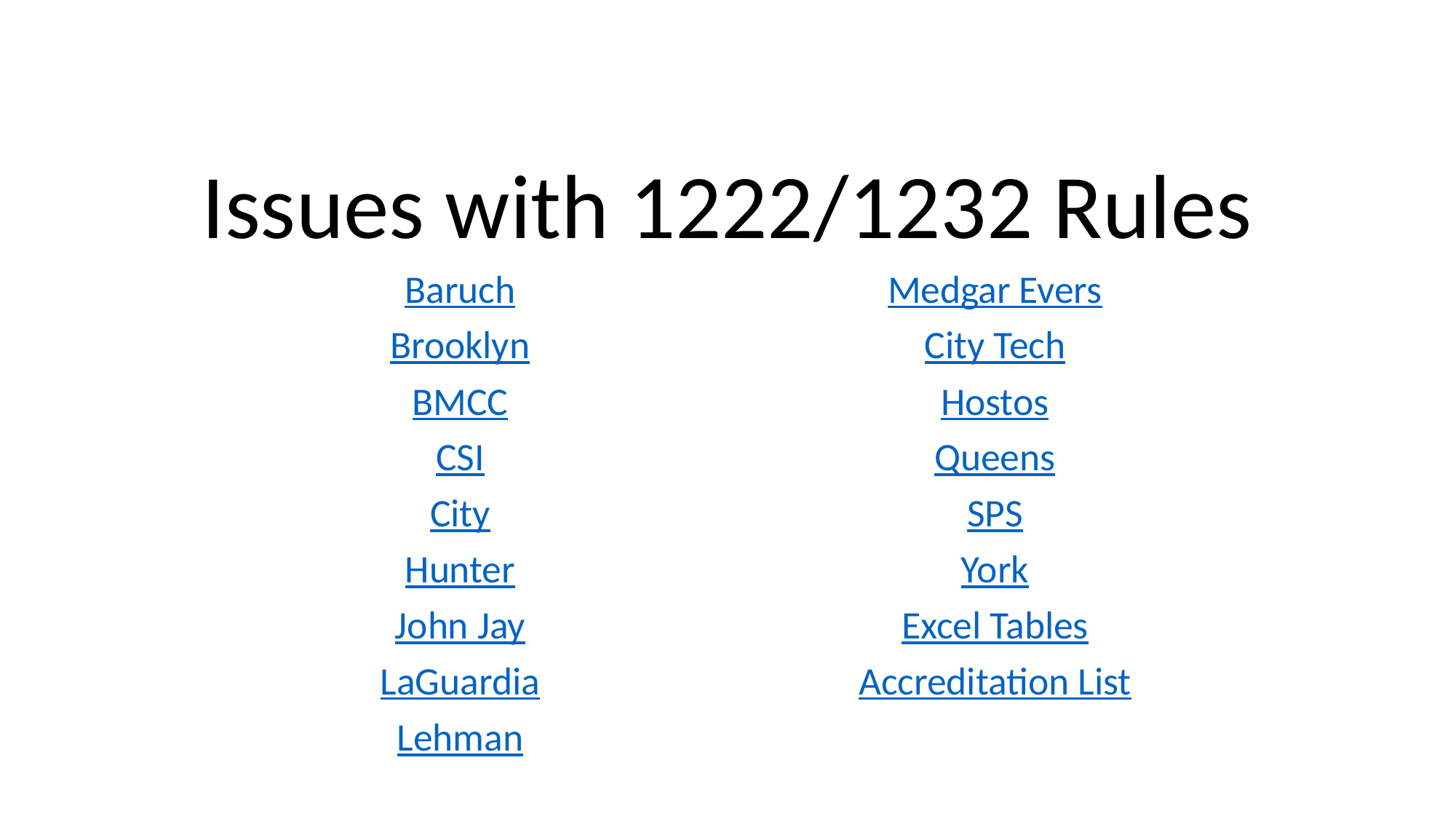

# Issues with 1222/1232 Rules
Baruch
Brooklyn
BMCC
CSI
City
Hunter
John Jay
LaGuardia
Lehman
Medgar Evers
City Tech
Hostos
Queens
SPS
York
Excel Tables
Accreditation List